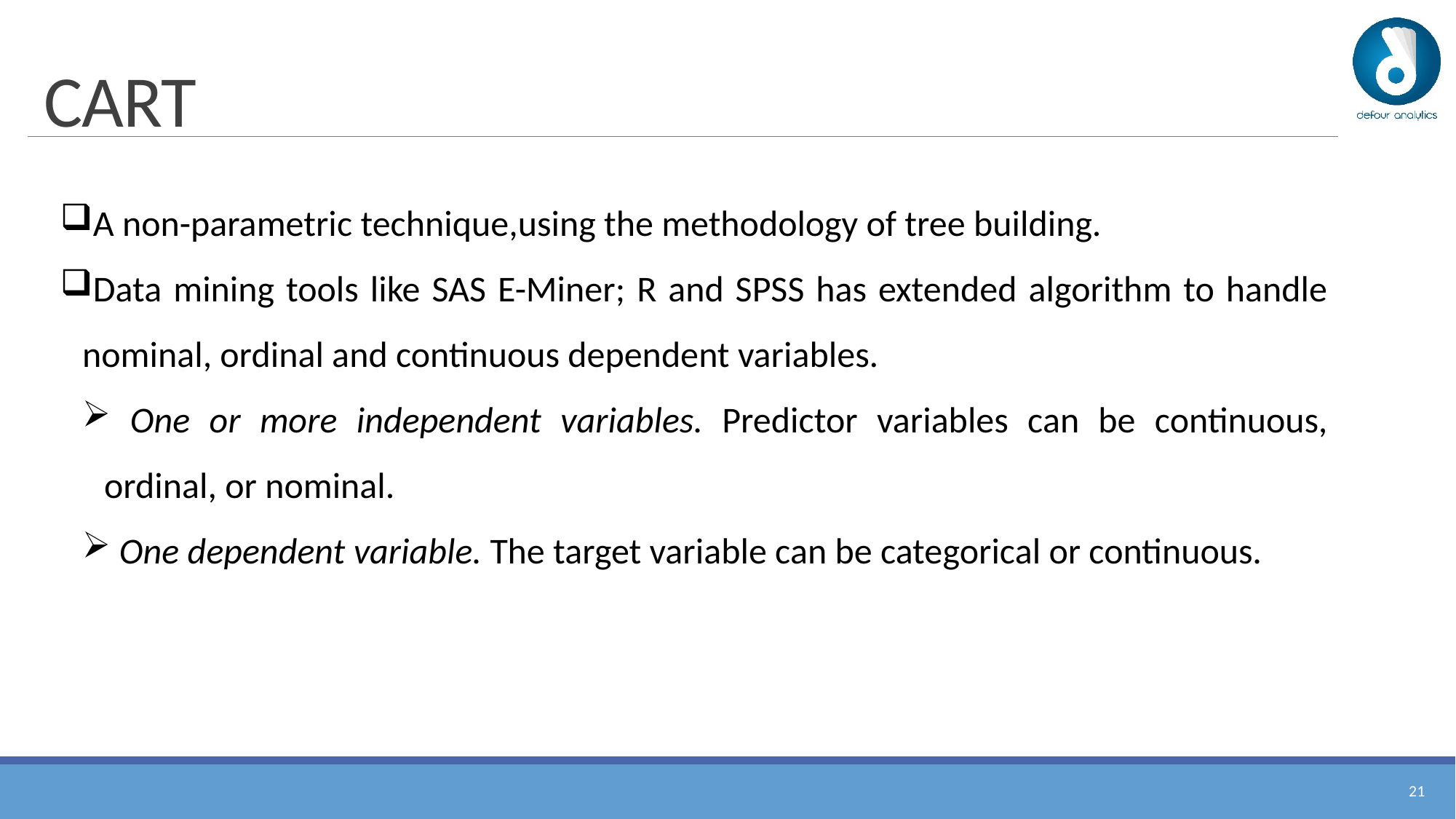

# CART
A non-parametric technique,using the methodology of tree building.
Data mining tools like SAS E-Miner; R and SPSS has extended algorithm to handle nominal, ordinal and continuous dependent variables.
 One or more independent variables. Predictor variables can be continuous, ordinal, or nominal.
 One dependent variable. The target variable can be categorical or continuous.
21